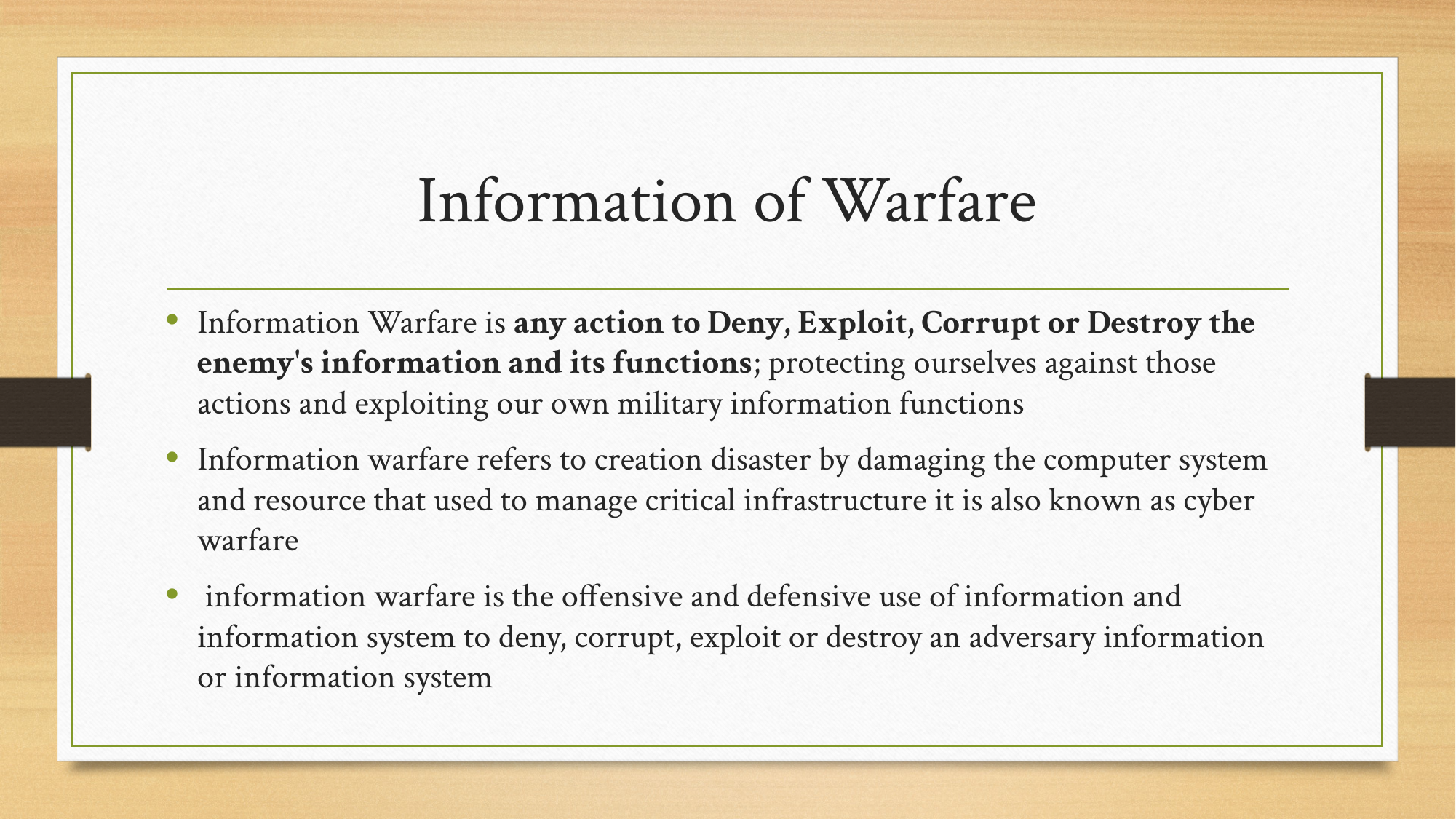

# Information of Warfare
Information Warfare is any action to Deny, Exploit, Corrupt or Destroy the enemy's information and its functions; protecting ourselves against those actions and exploiting our own military information functions
Information warfare refers to creation disaster by damaging the computer system and resource that used to manage critical infrastructure it is also known as cyber warfare
 information warfare is the offensive and defensive use of information and information system to deny, corrupt, exploit or destroy an adversary information or information system